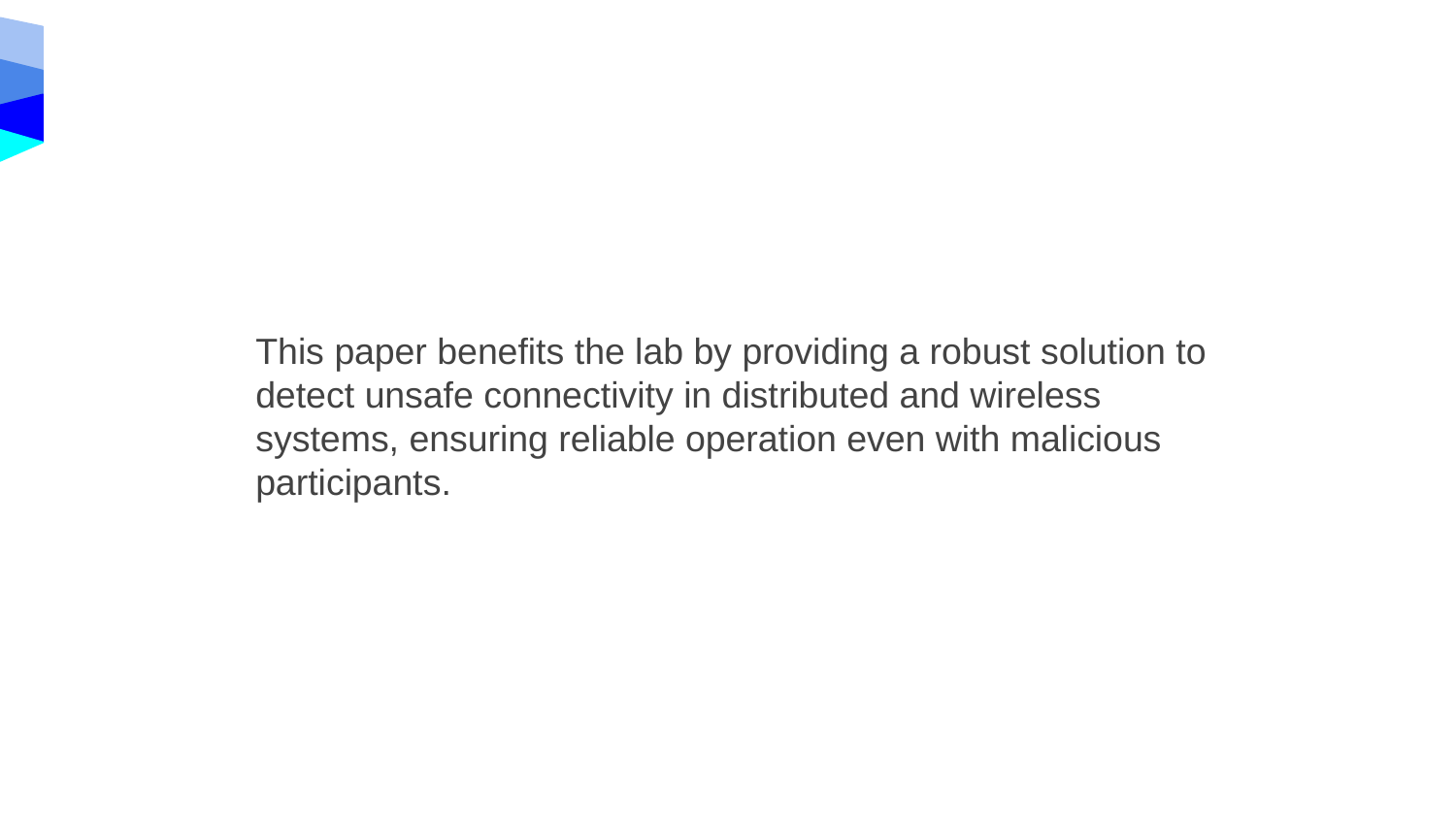

This paper benefits the lab by providing a robust solution to detect unsafe connectivity in distributed and wireless systems, ensuring reliable operation even with malicious participants.